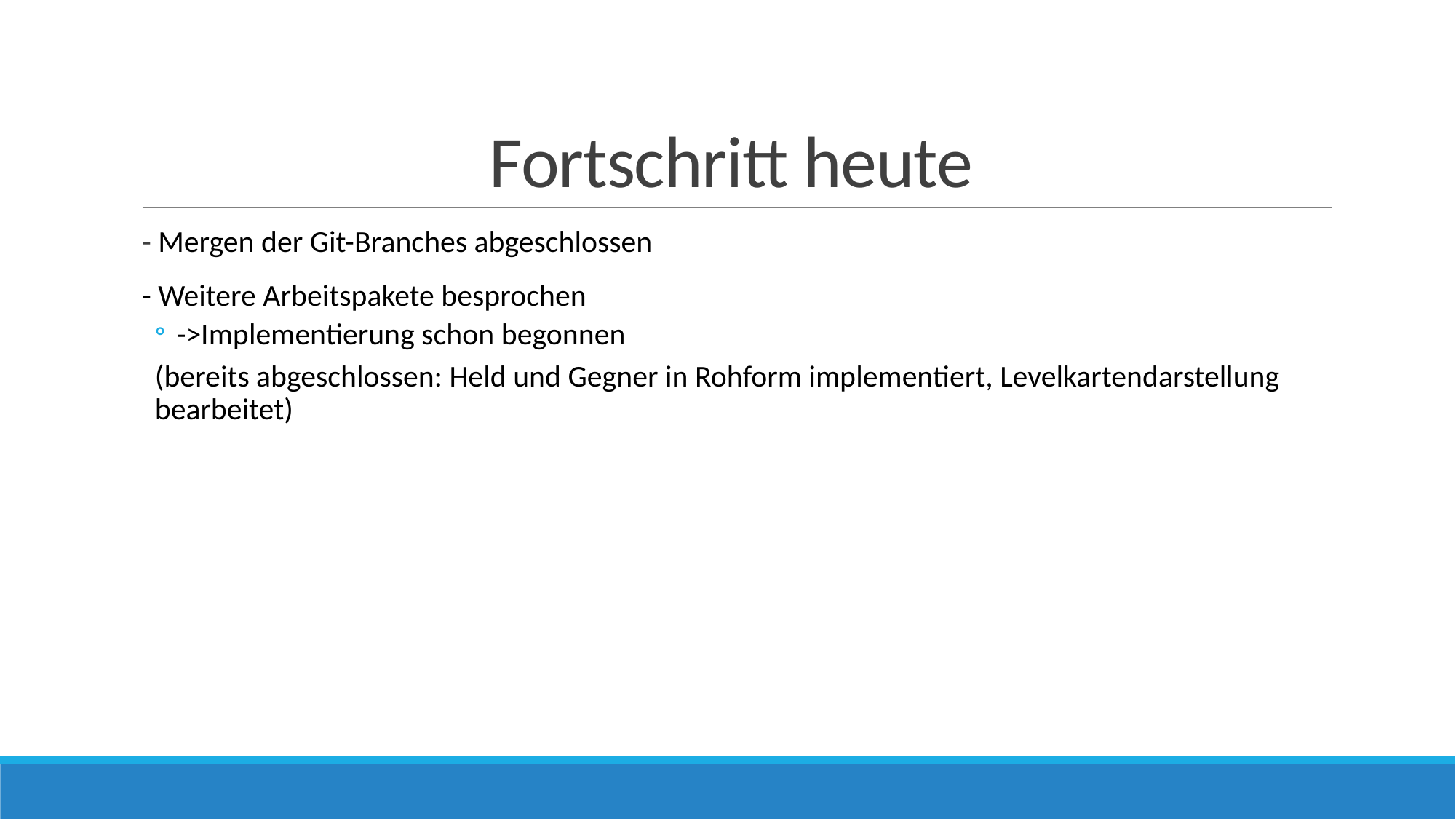

# Fortschritt heute
- Mergen der Git-Branches abgeschlossen
- Weitere Arbeitspakete besprochen
->Implementierung schon begonnen
(bereits abgeschlossen: Held und Gegner in Rohform implementiert, Levelkartendarstellung bearbeitet)